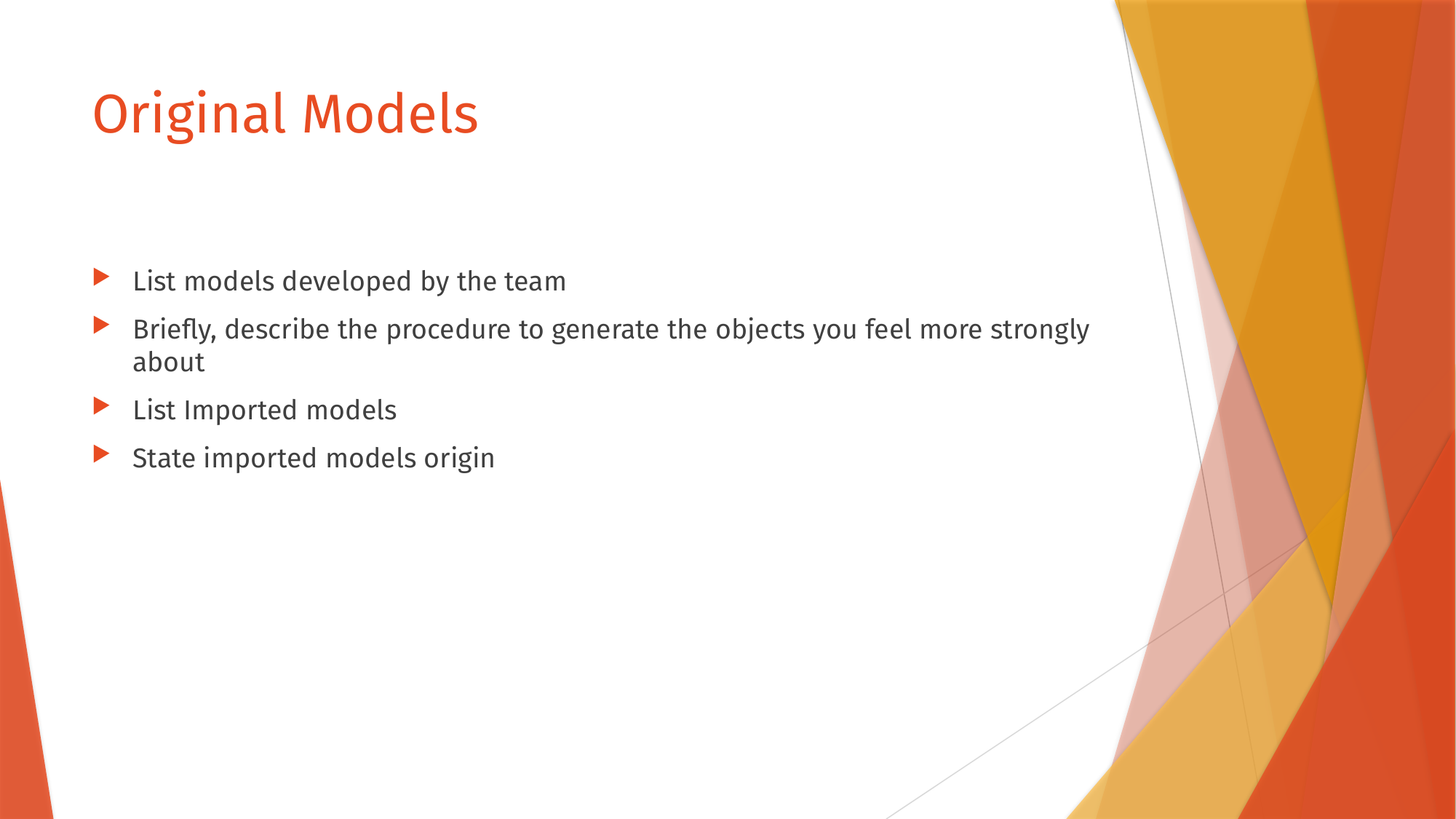

# Original Models
List models developed by the team
Briefly, describe the procedure to generate the objects you feel more strongly about
List Imported models
State imported models origin